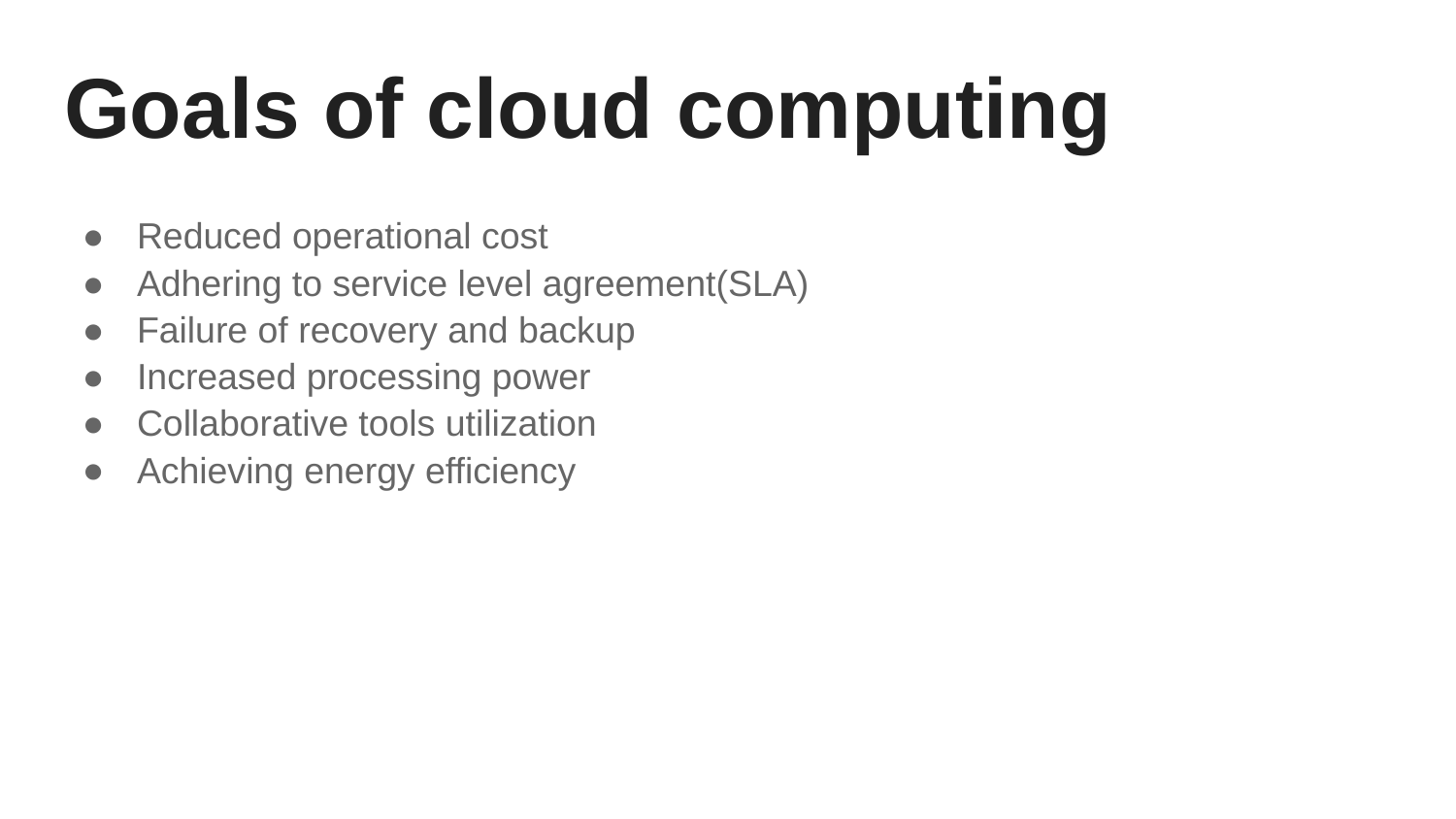

# Goals of cloud computing
Reduced operational cost
Adhering to service level agreement(SLA)
Failure of recovery and backup
Increased processing power
Collaborative tools utilization
Achieving energy efficiency